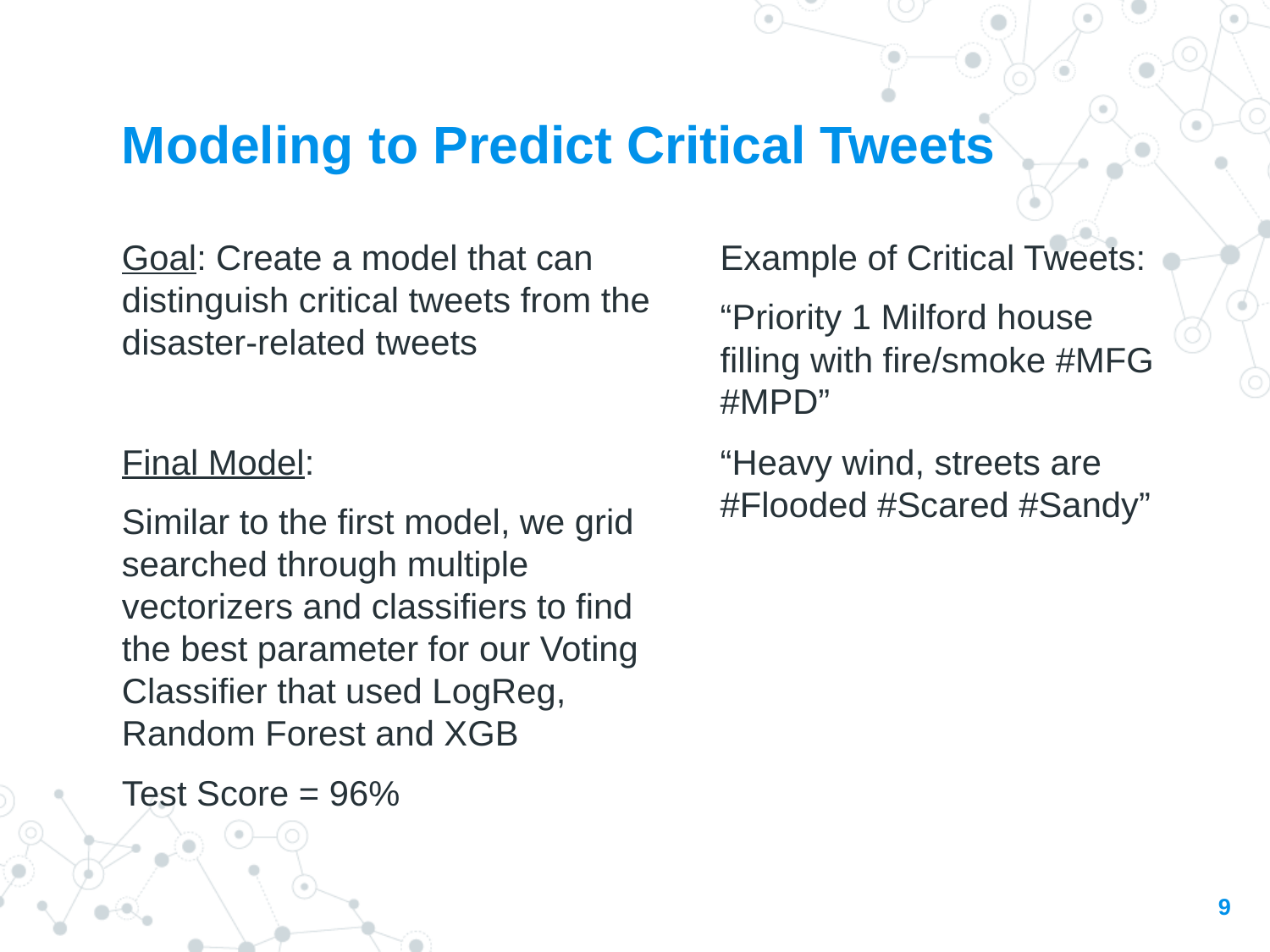

# Modeling to Predict Critical Tweets
Goal: Create a model that can distinguish critical tweets from the disaster-related tweets

Final Model:
Similar to the first model, we grid searched through multiple vectorizers and classifiers to find the best parameter for our Voting Classifier that used LogReg, Random Forest and XGB
Test Score = 96%

Example of Critical Tweets:
“Priority 1 Milford house filling with fire/smoke #MFG #MPD”
“Heavy wind, streets are #Flooded #Scared #Sandy”

9